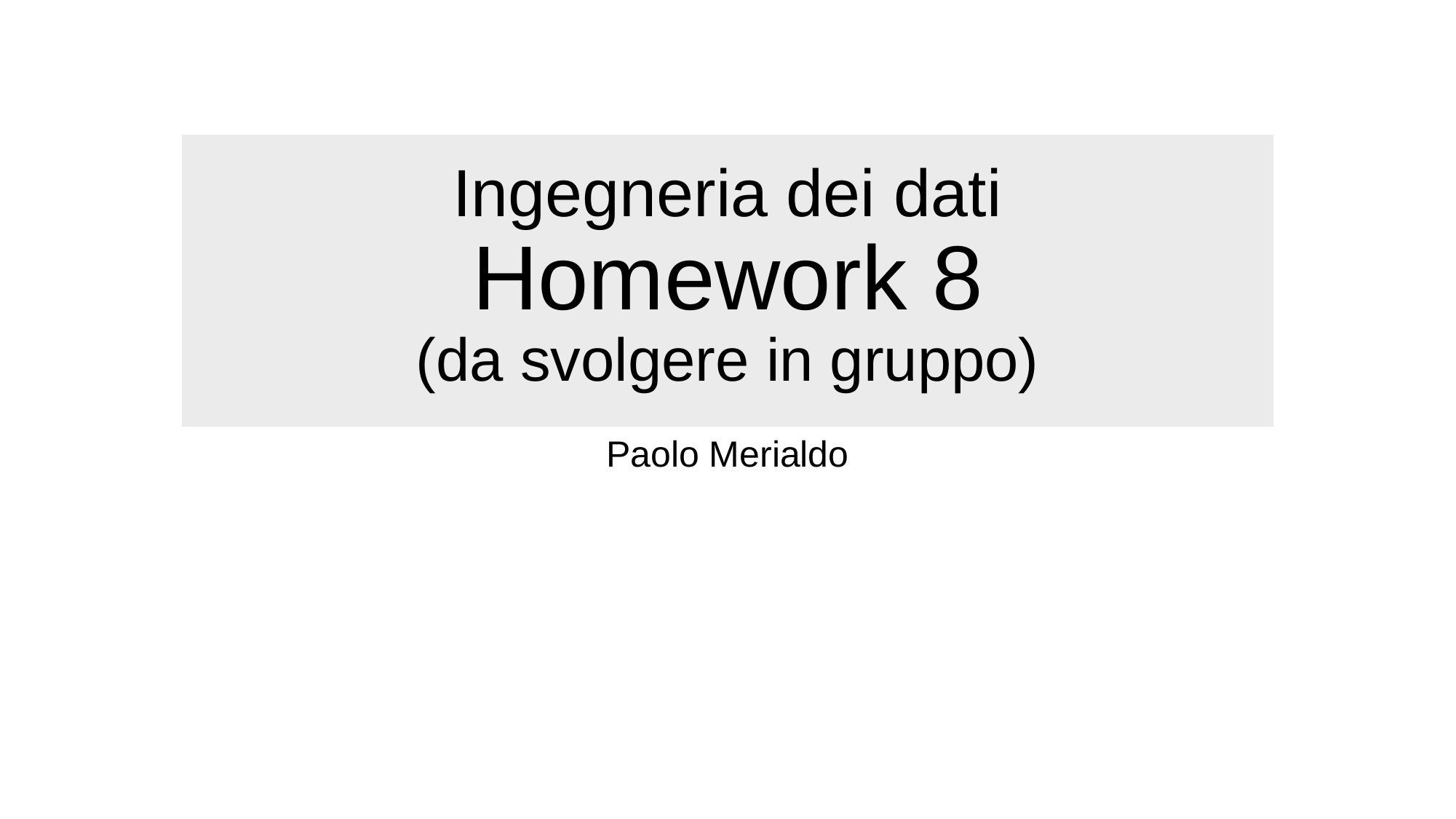

# Ingegneria dei dati Homework 8 (da svolgere in gruppo)
Paolo Merialdo